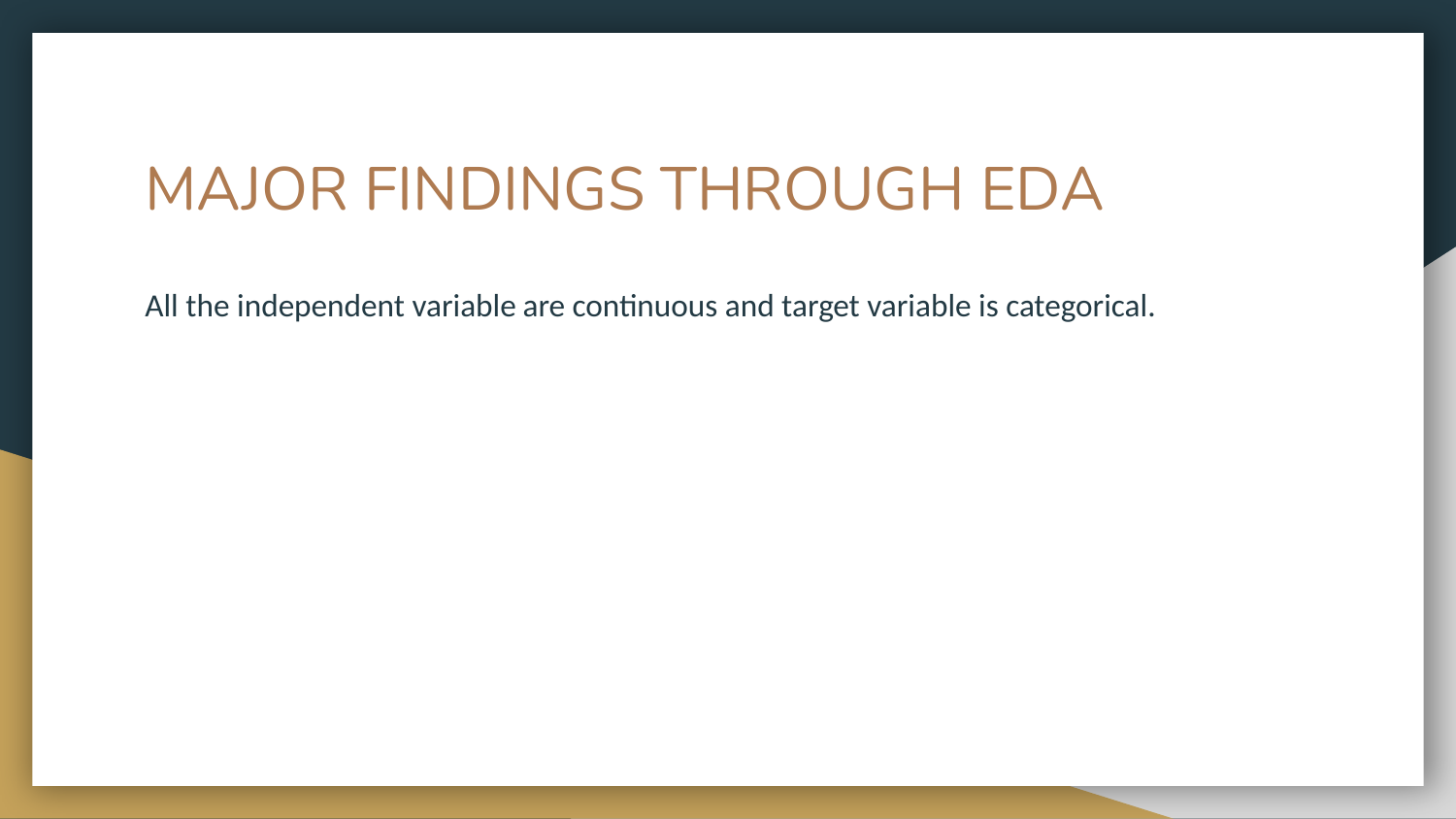

# MAJOR FINDINGS THROUGH EDA
All the independent variable are continuous and target variable is categorical.